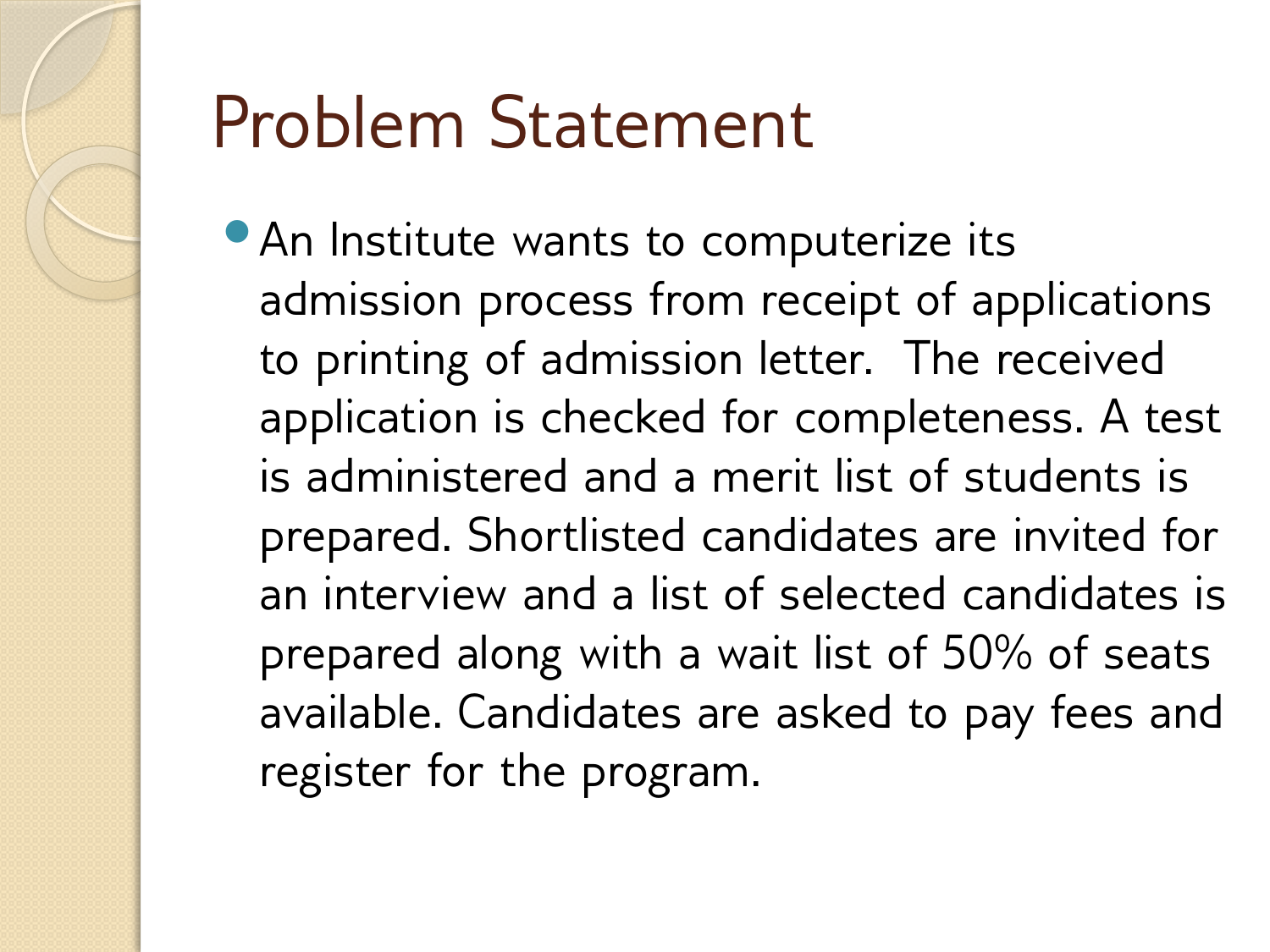

# Problem Statement
An Institute wants to computerize its admission process from receipt of applications to printing of admission letter.  The received application is checked for completeness. A test is administered and a merit list of students is prepared. Shortlisted candidates are invited for an interview and a list of selected candidates is prepared along with a wait list of 50% of seats available. Candidates are asked to pay fees and register for the program.